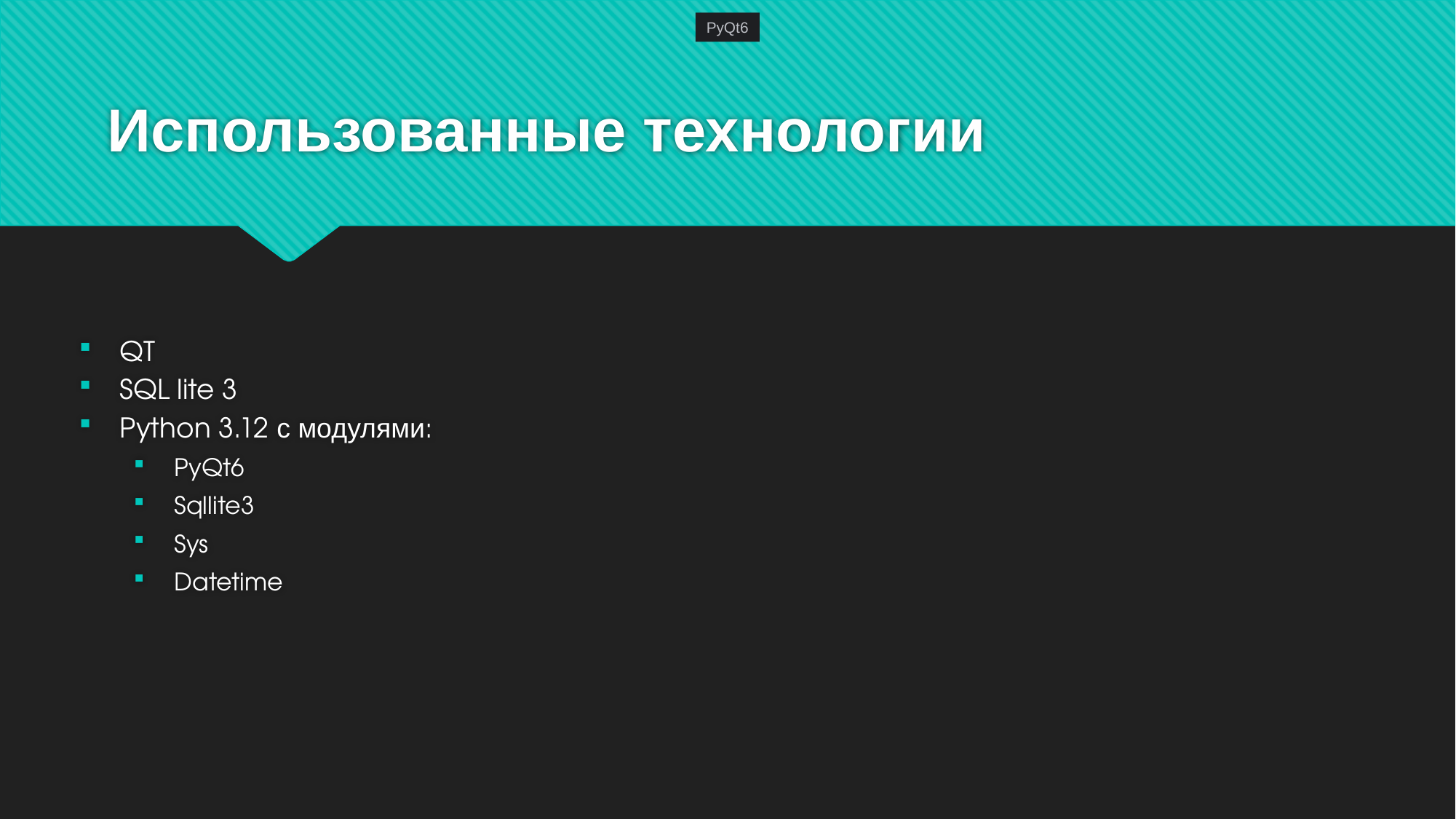

PyQt6
# Использованные технологии
QT
SQL lite 3
Python 3.12 с модулями:
PyQt6
Sqllite3
Sys
Datetime